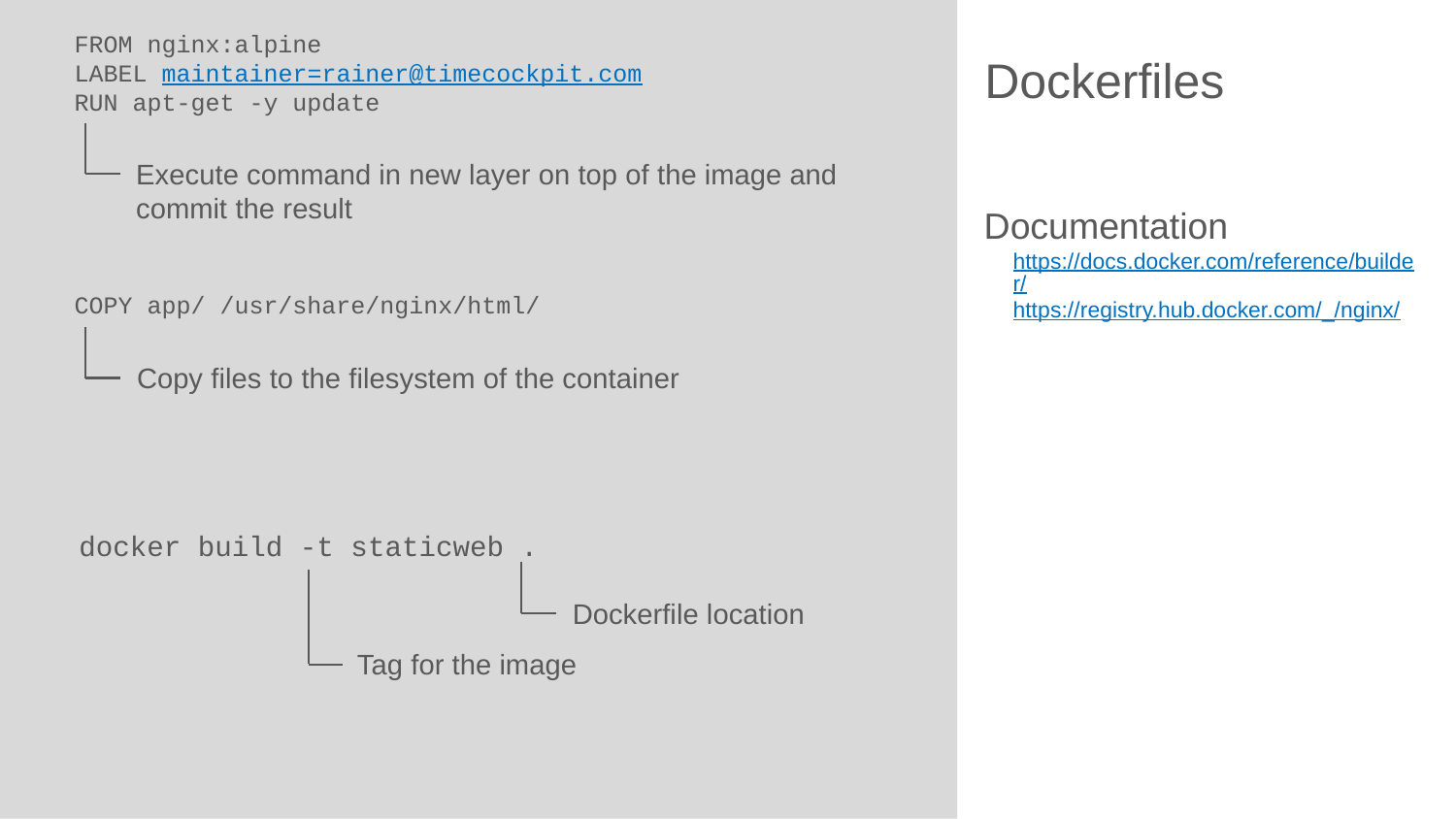

FROM nginx:alpine
LABEL maintainer=rainer@timecockpit.com
RUN apt-get -y update

COPY app/ /usr/share/nginx/html/

# Dockerfiles

Execute command in new layer on top of the image and
commit the result
Documentation
https://docs.docker.com/reference/builder/
https://registry.hub.docker.com/_/nginx/

Copy files to the filesystem of the container
docker build -t staticweb .
Dockerfile location
Tag for the image